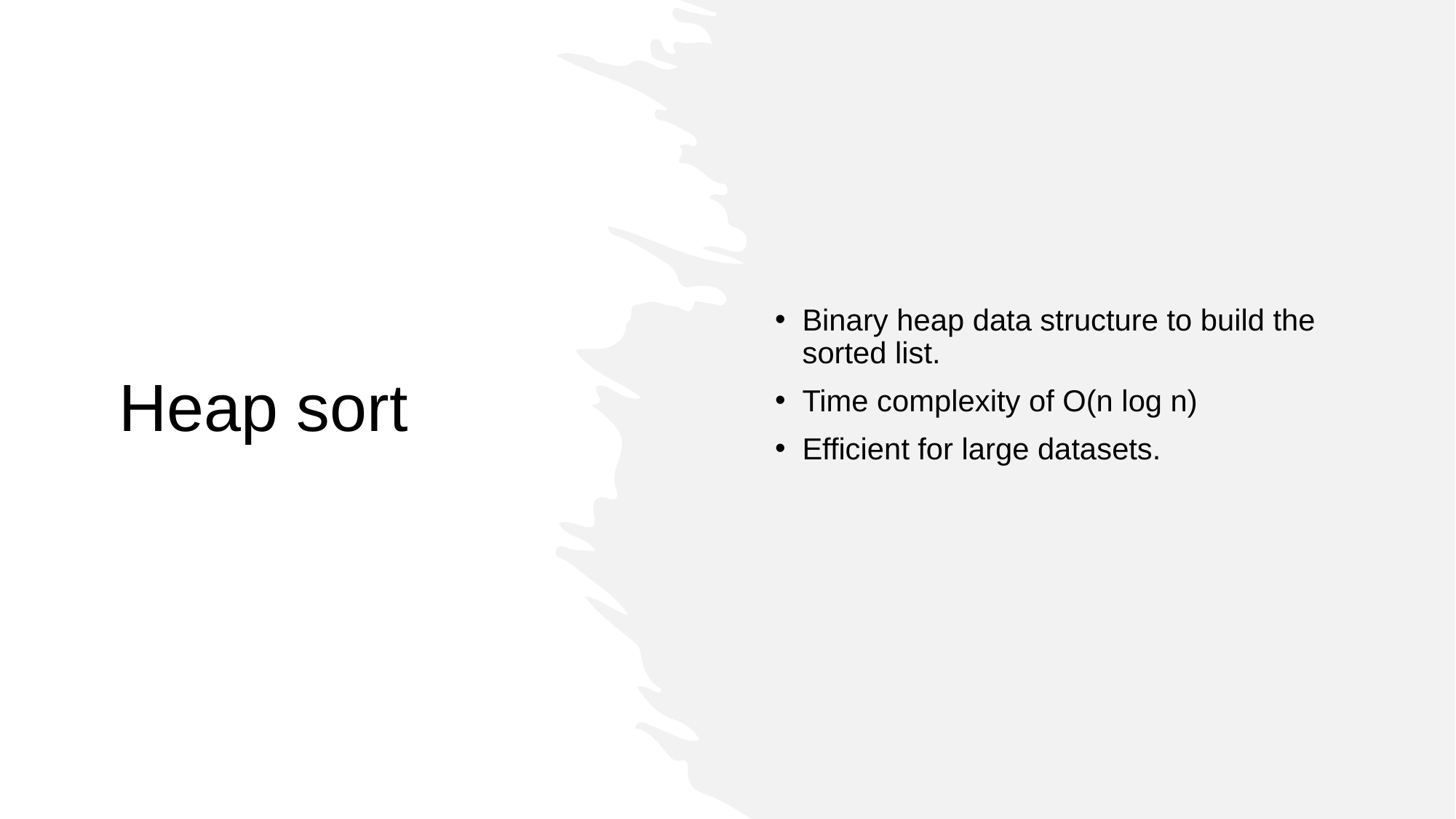

Binary heap data structure to build the sorted list.
Time complexity of O(n log n)
Efficient for large datasets.

# Heap sort